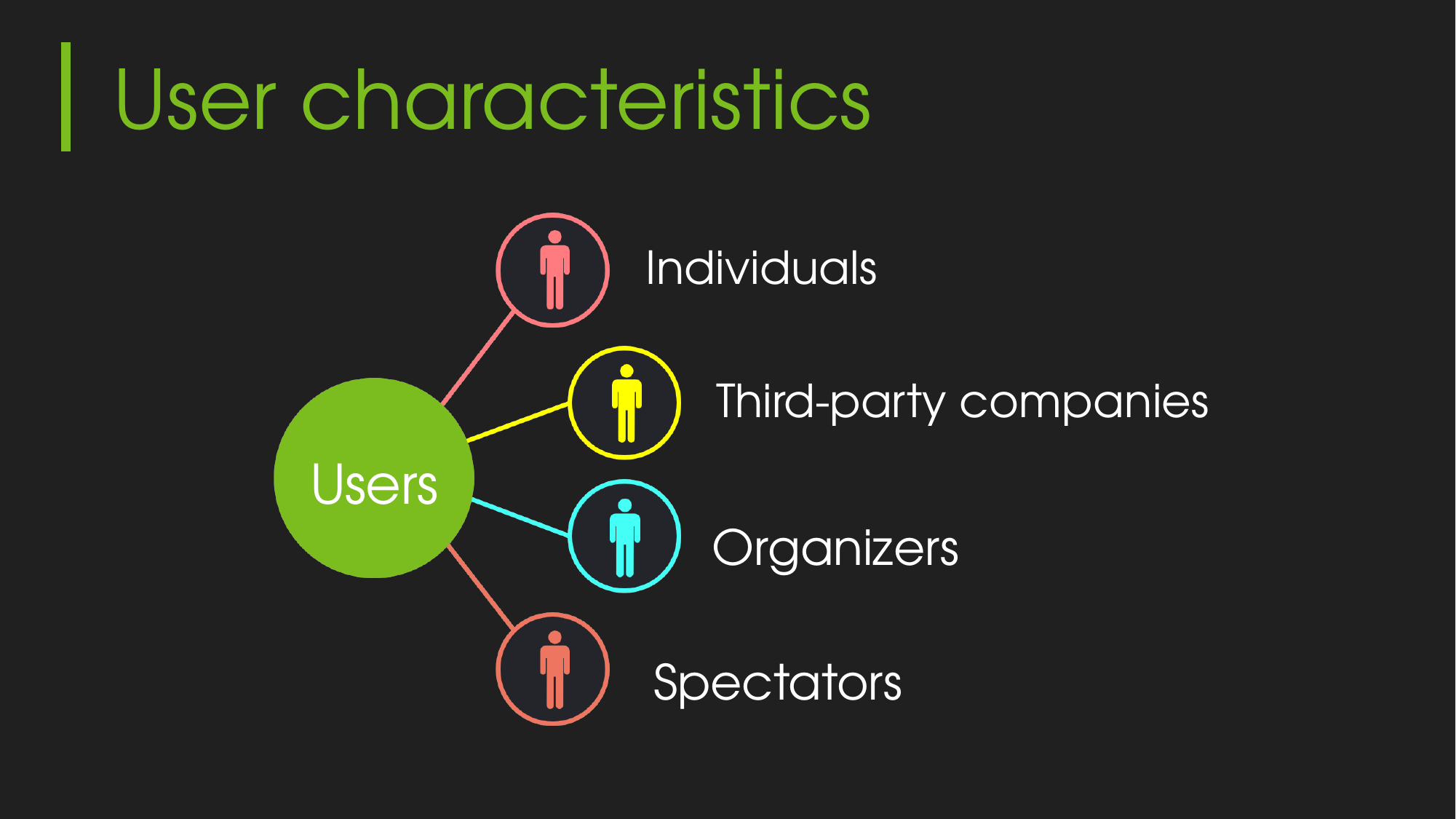

# User characteristics

Individuals

Third-party companies
Users
Organizers

Spectators